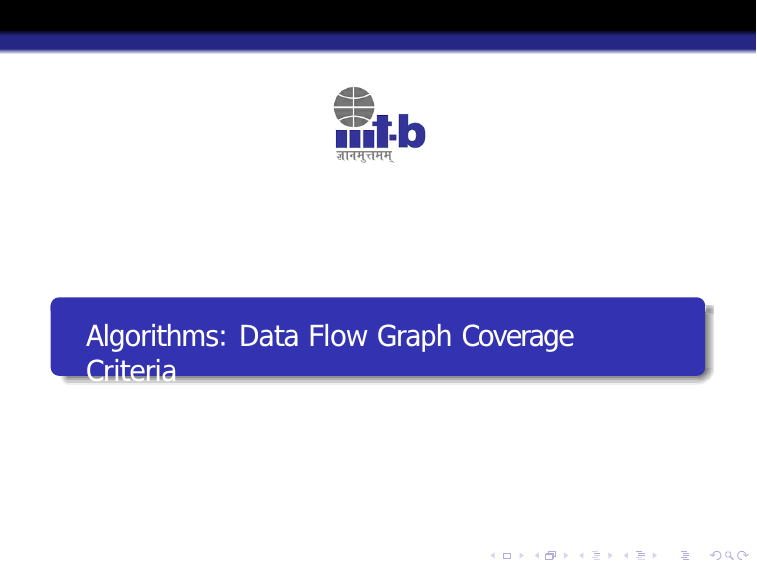

# Algorithms: Data Flow Graph Coverage Criteria